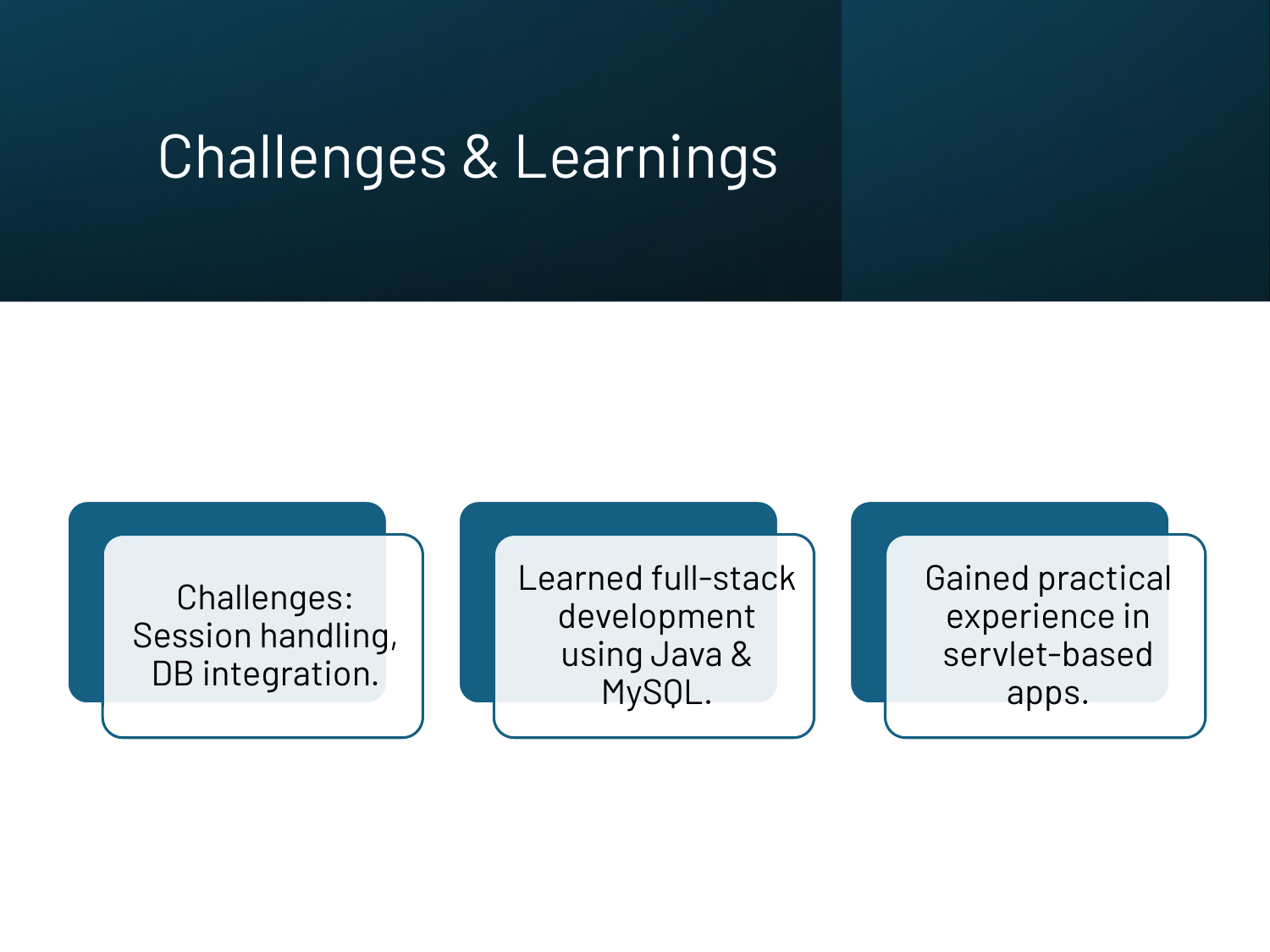

# Challenges & Learnings
Challenges: Session handling, DB integration.
Learned full-stack development using Java & MySQL.
Gained practical experience in servlet-based apps.